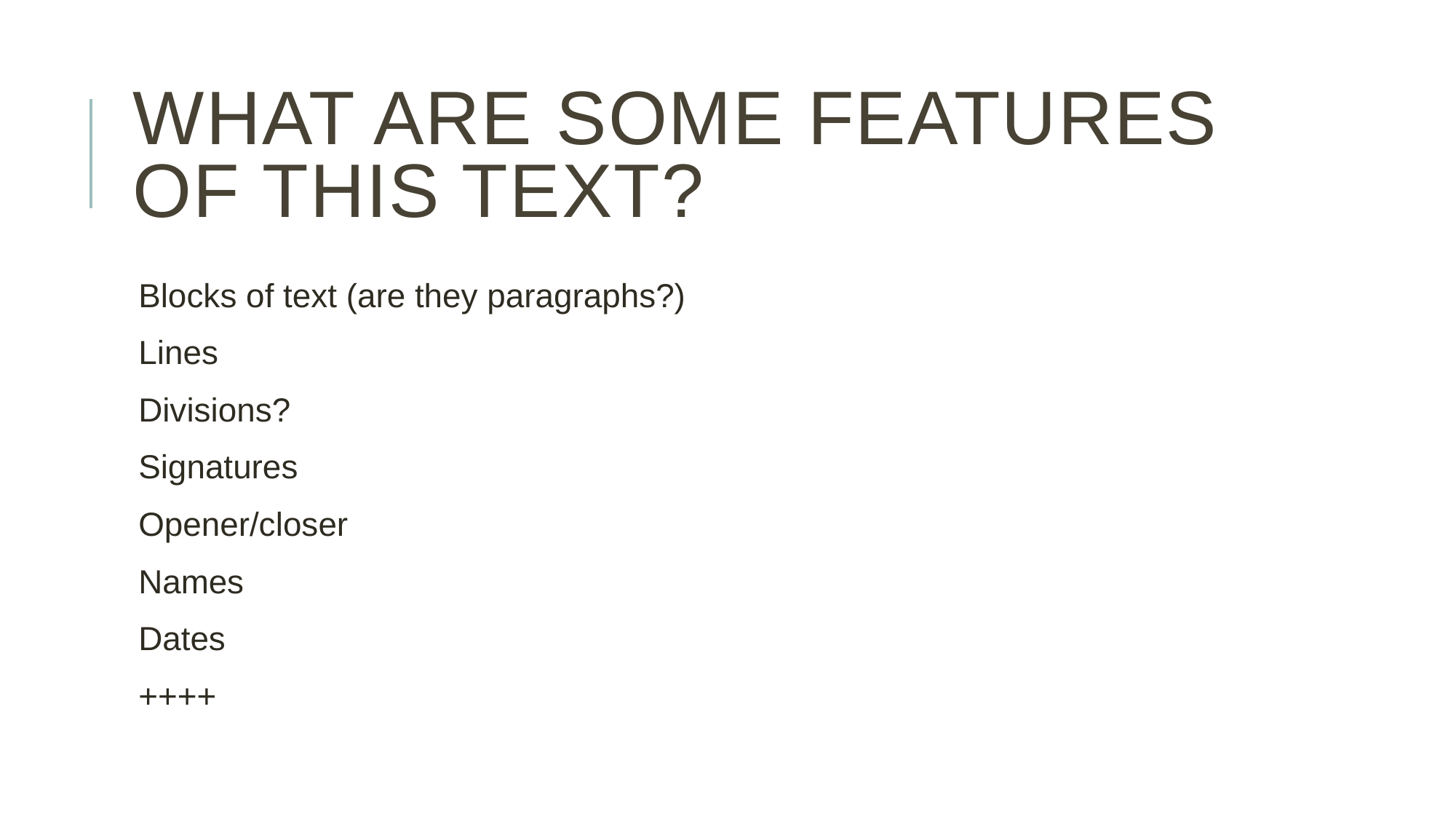

# What are some features of this text?
Blocks of text (are they paragraphs?)
Lines
Divisions?
Signatures
Opener/closer
Names
Dates
++++